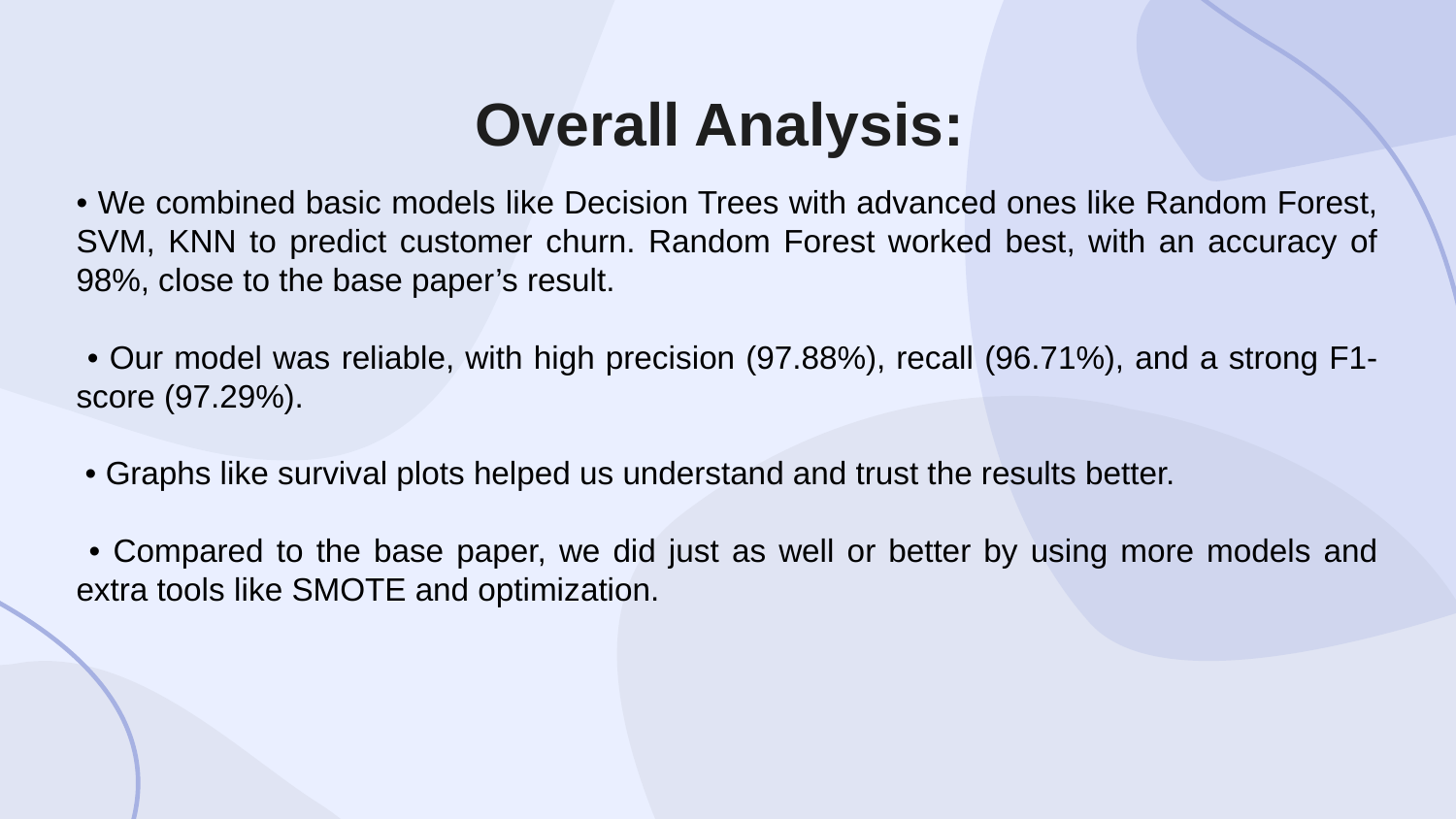

# Overall Analysis:
• We combined basic models like Decision Trees with advanced ones like Random Forest, SVM, KNN to predict customer churn. Random Forest worked best, with an accuracy of 98%, close to the base paper’s result.

 • Our model was reliable, with high precision (97.88%), recall (96.71%), and a strong F1-score (97.29%).

 • Graphs like survival plots helped us understand and trust the results better.

 • Compared to the base paper, we did just as well or better by using more models and extra tools like SMOTE and optimization.